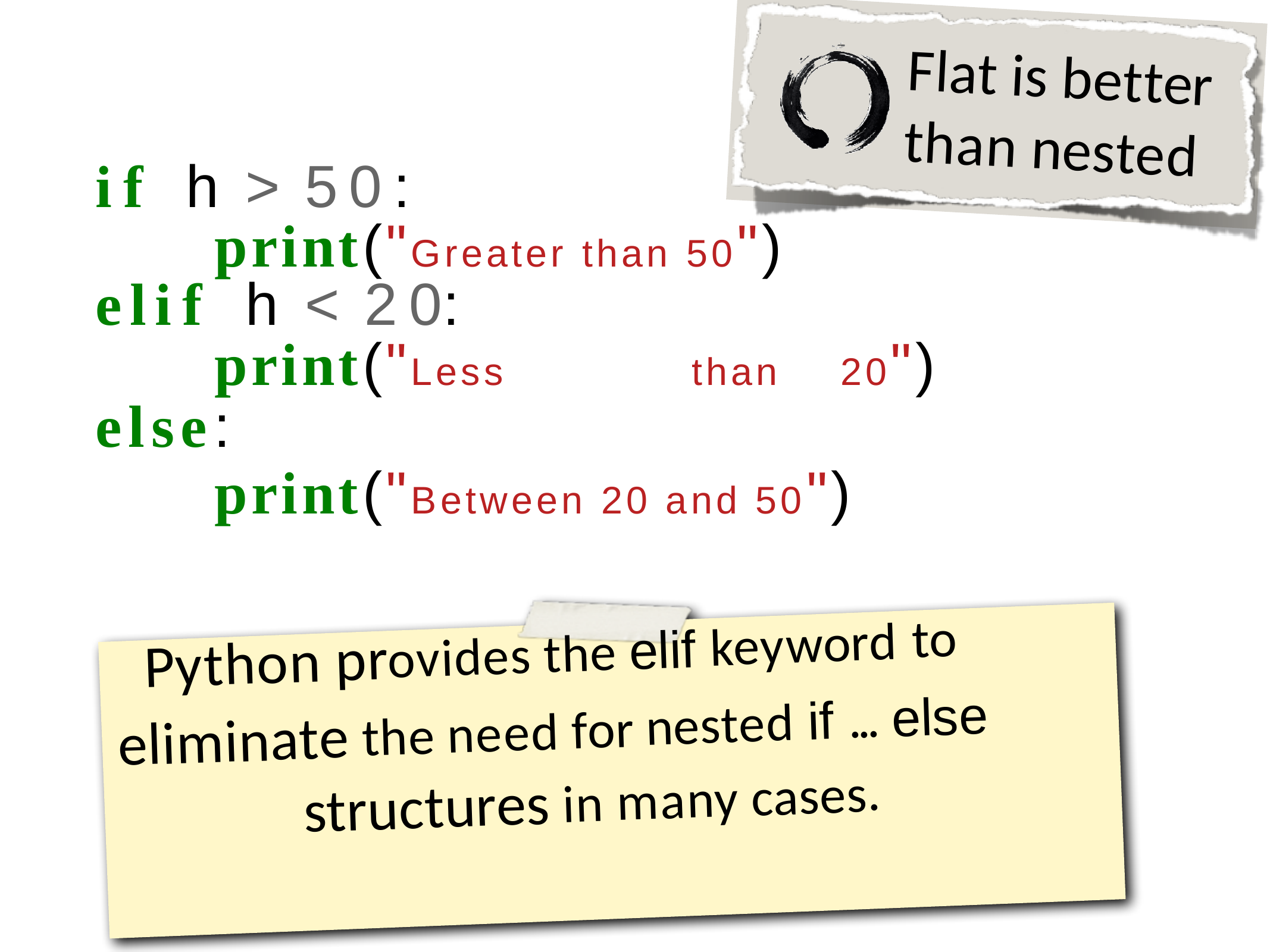

Flat is better

than nested
if	h	>	50:
print("Greater than 50")
elif	h	<	20:
print("Less	than	20")
else:
print("Between 20 and 50")

Python provides the elif keyword to
eliminate the need for nested if ... else
structures in many cases.